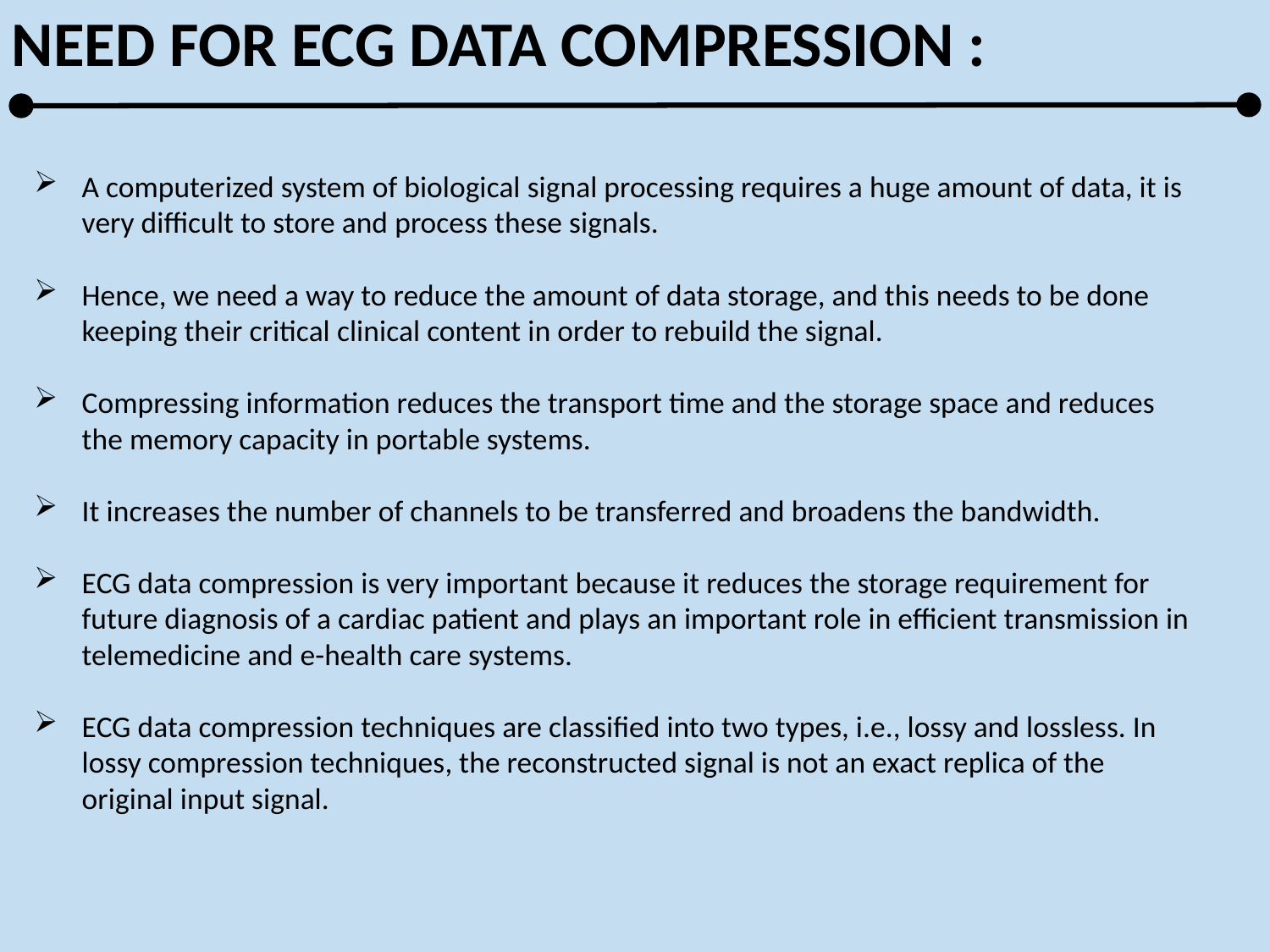

NEED FOR ECG DATA COMPRESSION :

A computerized system of biological signal processing requires a huge amount of data, it is very difficult to store and process these signals.

Hence, we need a way to reduce the amount of data storage, and this needs to be done keeping their critical clinical content in order to rebuild the signal.

Compressing information reduces the transport time and the storage space and reduces the memory capacity in portable systems.

It increases the number of channels to be transferred and broadens the bandwidth.

ECG data compression is very important because it reduces the storage requirement for future diagnosis of a cardiac patient and plays an important role in efficient transmission in telemedicine and e-health care systems.

ECG data compression techniques are classified into two types, i.e., lossy and lossless. In lossy compression techniques, the reconstructed signal is not an exact replica of the original input signal.